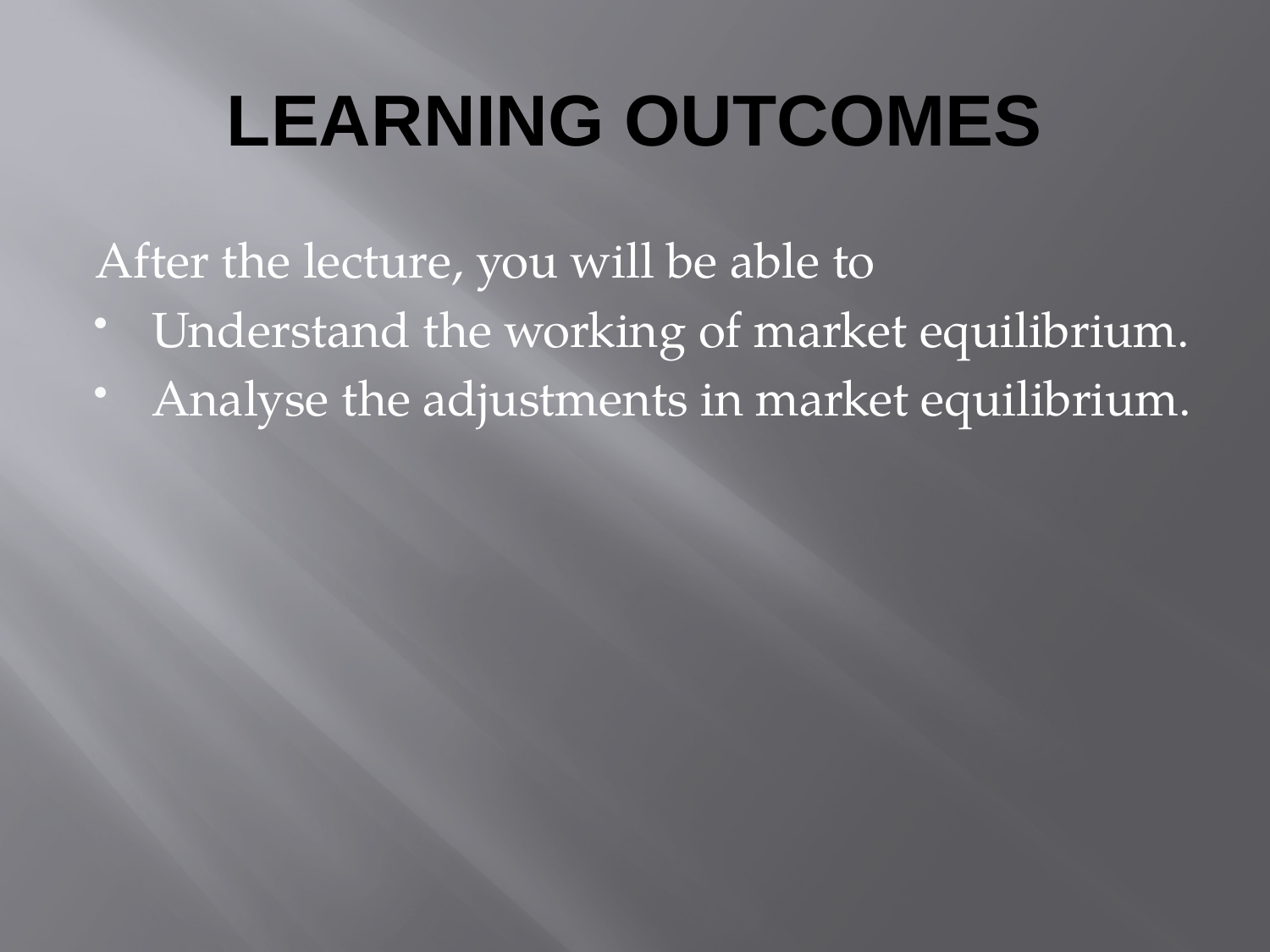

# LEARNING OUTCOMES
After the lecture, you will be able to
Understand the working of market equilibrium.
Analyse the adjustments in market equilibrium.